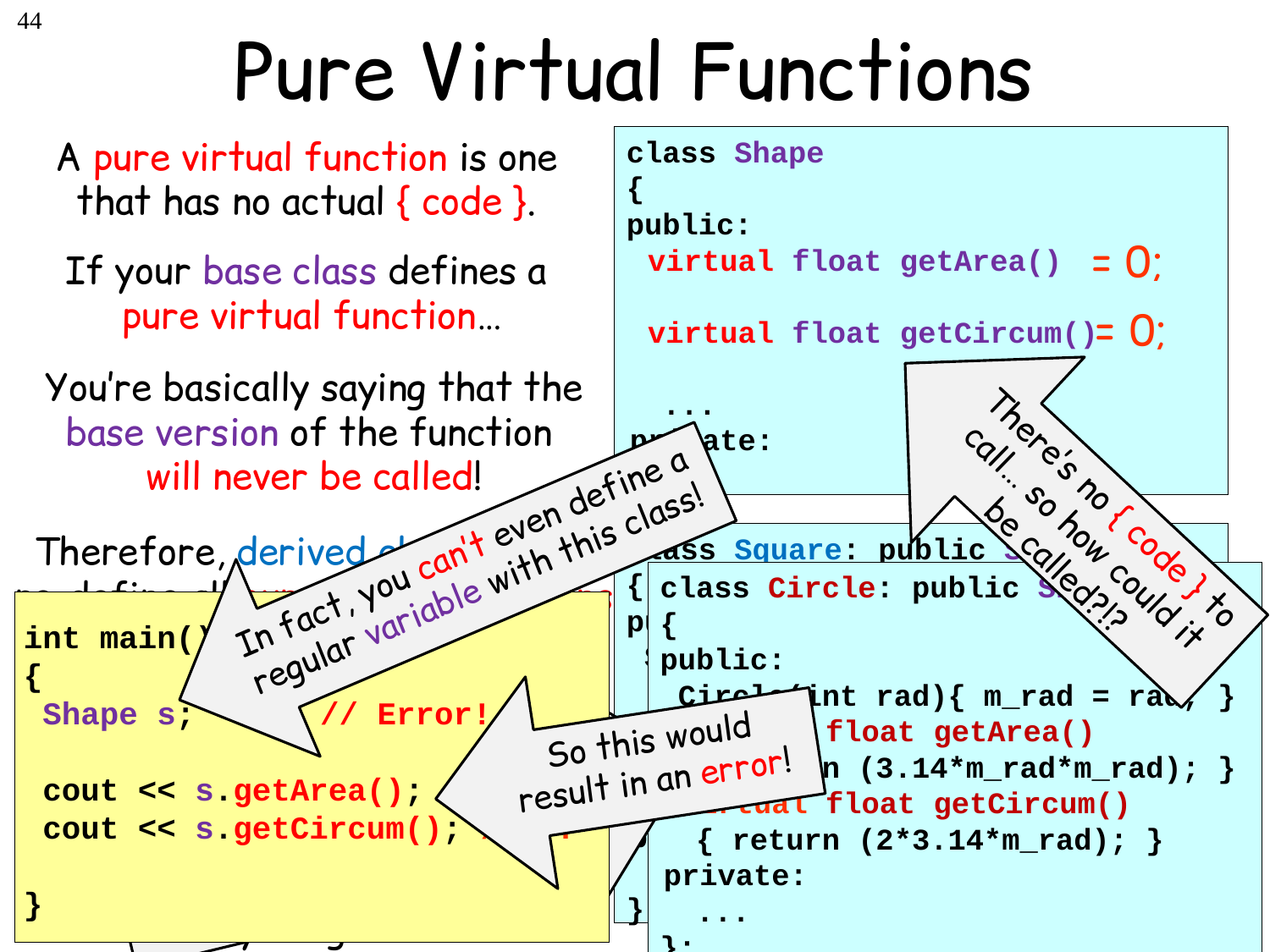

# Pure Virtual Functions
44

class Shape
{
public:
  virtual float getArea()
  { return (0); }
  virtual float getCircum()
  { return (0); }
  ...
 private:
};
= 0;

= 0;

A pure virtual function is one
that has no actual { code }.
If your base class defines a
pure virtual function…
You’re basically saying that the base version of the function
will never be called!
There’s no { code } to call… so how could it be called?!?
In fact, you can’t even define a regular variable with this class!
Therefore, derived classes must re-define all pure virtual functions so they do something useful!

class Square: public Shape
{
public:
 Square(int rad){ m_rad = rad; }
  virtual float getArea()
  { return (m_side*m_side); }
  virtual float getCircum()
  { return(4*m_side); }
 private:
  ...
};

class Circle: public Shape
{
public:
 Circle(int rad){ m_rad = rad; }
  virtual float getArea()
  { return (3.14*m_rad*m_rad); }
  virtual float getCircum()
  { return (2*3.14*m_rad); }
 private:
  ...
};

int main()
{
 Shape s;

 cout << s.getArea();   // ??
 cout << s.getCircum(); // ??

}

So this would result in an error!
// Error!
Must define useful versions of getArea() and getCircum()!
Rule: Make a base class function pure virtual if you realize…
Must define useful versions of getArea() and getCircum()!

the base-class version of your function doesn’t (or can’t logically) do anything useful.